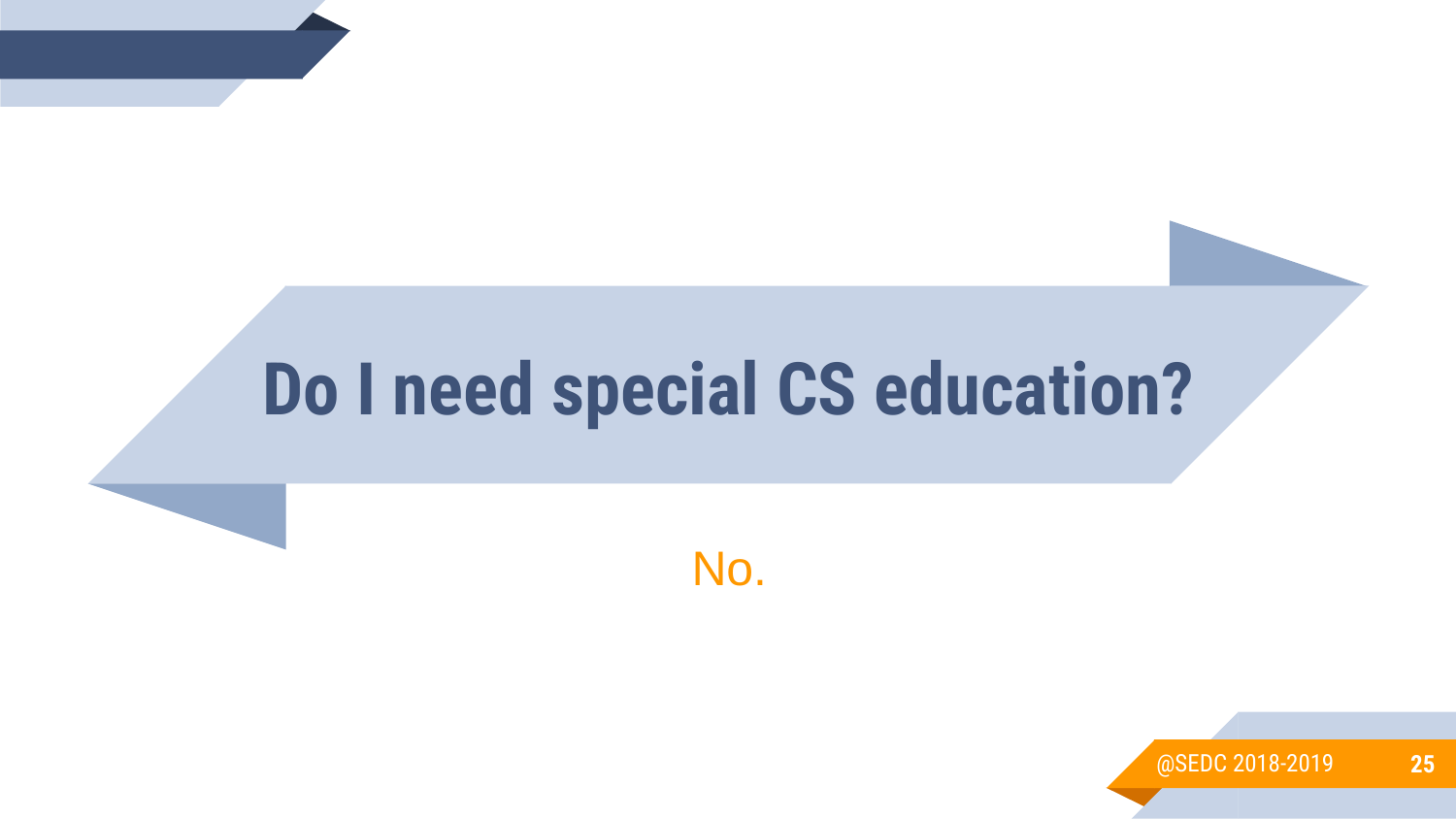

Do I need special CS education?
No.
@SEDC 2018-2019
25